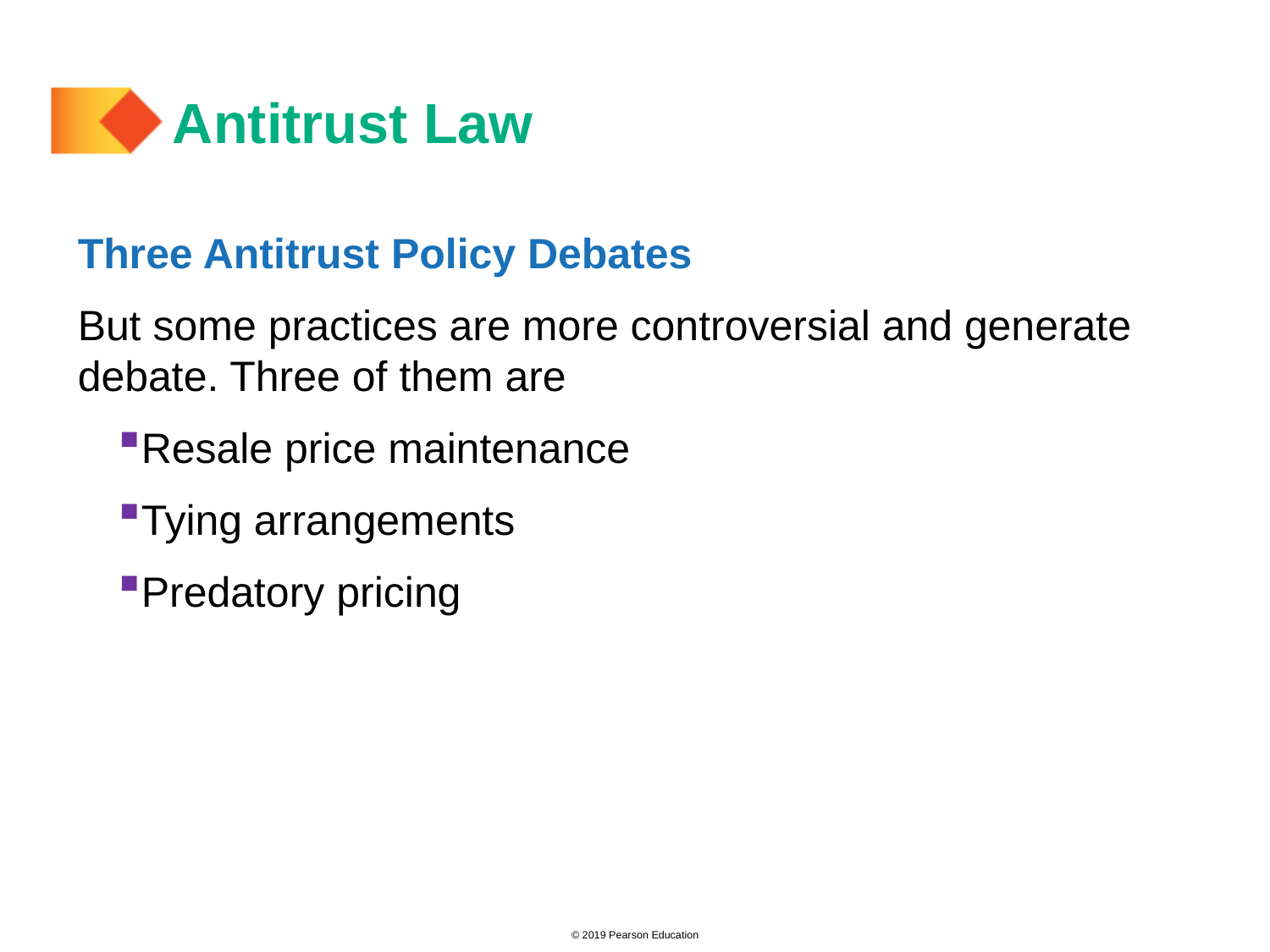

# Antitrust Law
Three Antitrust Policy Debates
But some practices are more controversial and generate debate. Three of them are
Resale price maintenance
Tying arrangements
Predatory pricing